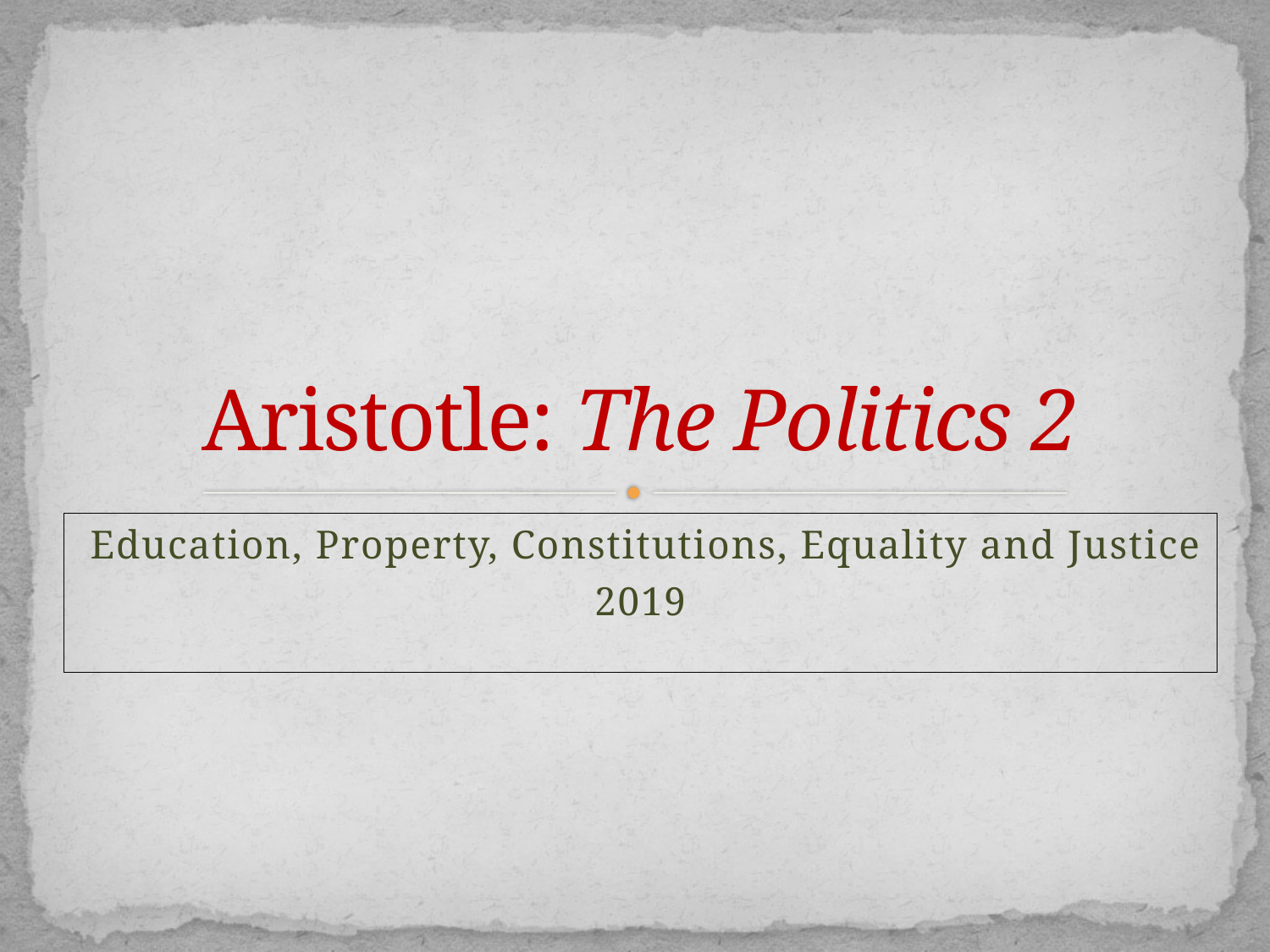

# Aristotle: The Politics 2
 Education, Property, Constitutions, Equality and Justice
2019